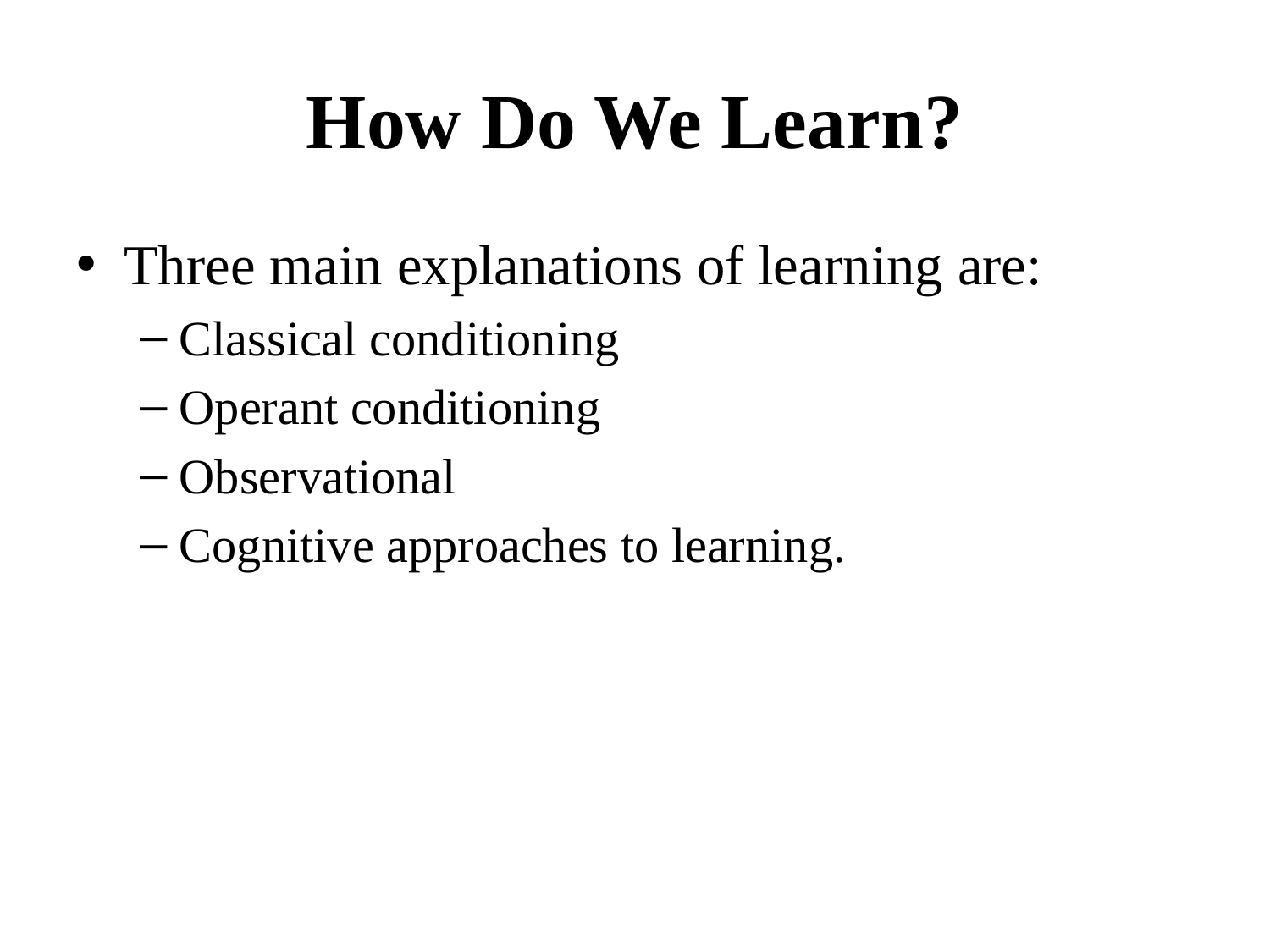

# How Do We Learn?
Three main explanations of learning are:
Classical conditioning
Operant conditioning
Observational
Cognitive approaches to learning.